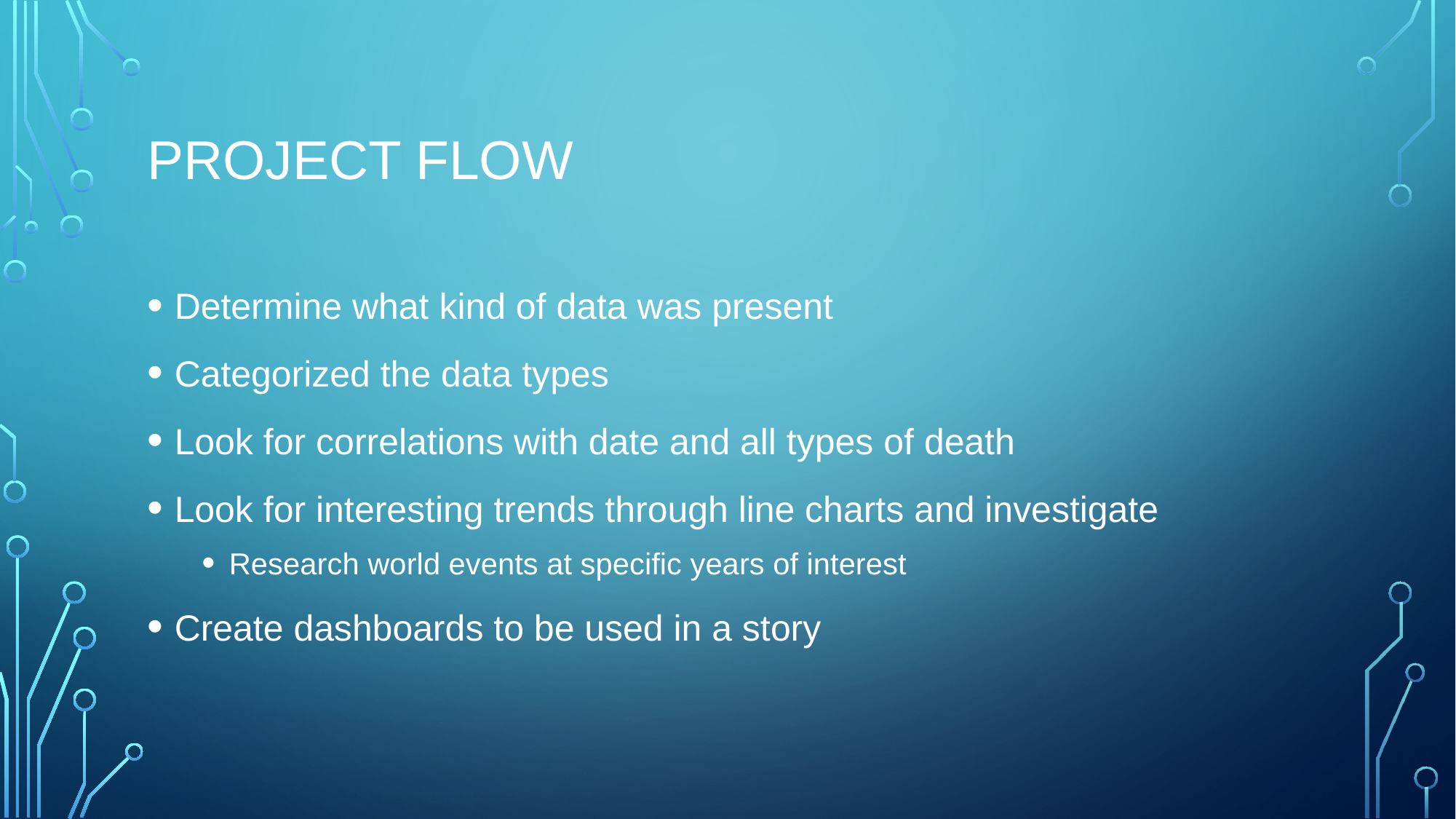

# Project flow
Determine what kind of data was present
Categorized the data types
Look for correlations with date and all types of death
Look for interesting trends through line charts and investigate
Research world events at specific years of interest
Create dashboards to be used in a story